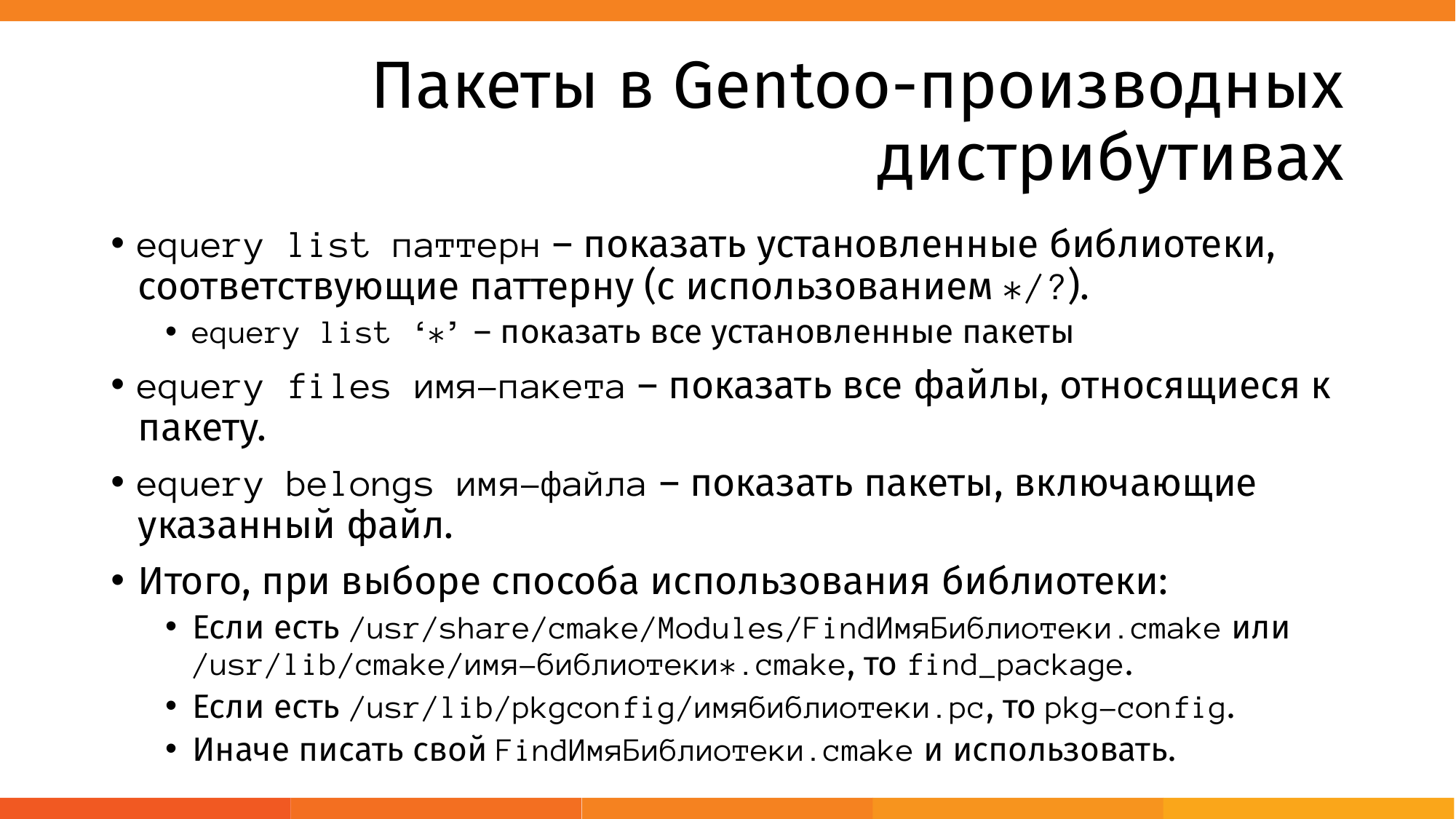

# Пакеты в Gentoo-производных дистрибутивах
equery list паттерн – показать установленные библиотеки, соответствующие паттерну (с использованием */?).
equery list ‘*’ – показать все установленные пакеты
equery files имя-пакета – показать все файлы, относящиеся к пакету.
equery belongs имя-файла – показать пакеты, включающие указанный файл.
Итого, при выборе способа использования библиотеки:
Если есть /usr/share/cmake/Modules/FindИмяБиблиотеки.cmake или /usr/lib/cmake/имя-библиотеки*.cmake, то find_package.
Если есть /usr/lib/pkgconfig/имябиблиотеки.pc, то pkg-config.
Иначе писать свой FindИмяБиблиотеки.cmake и использовать.